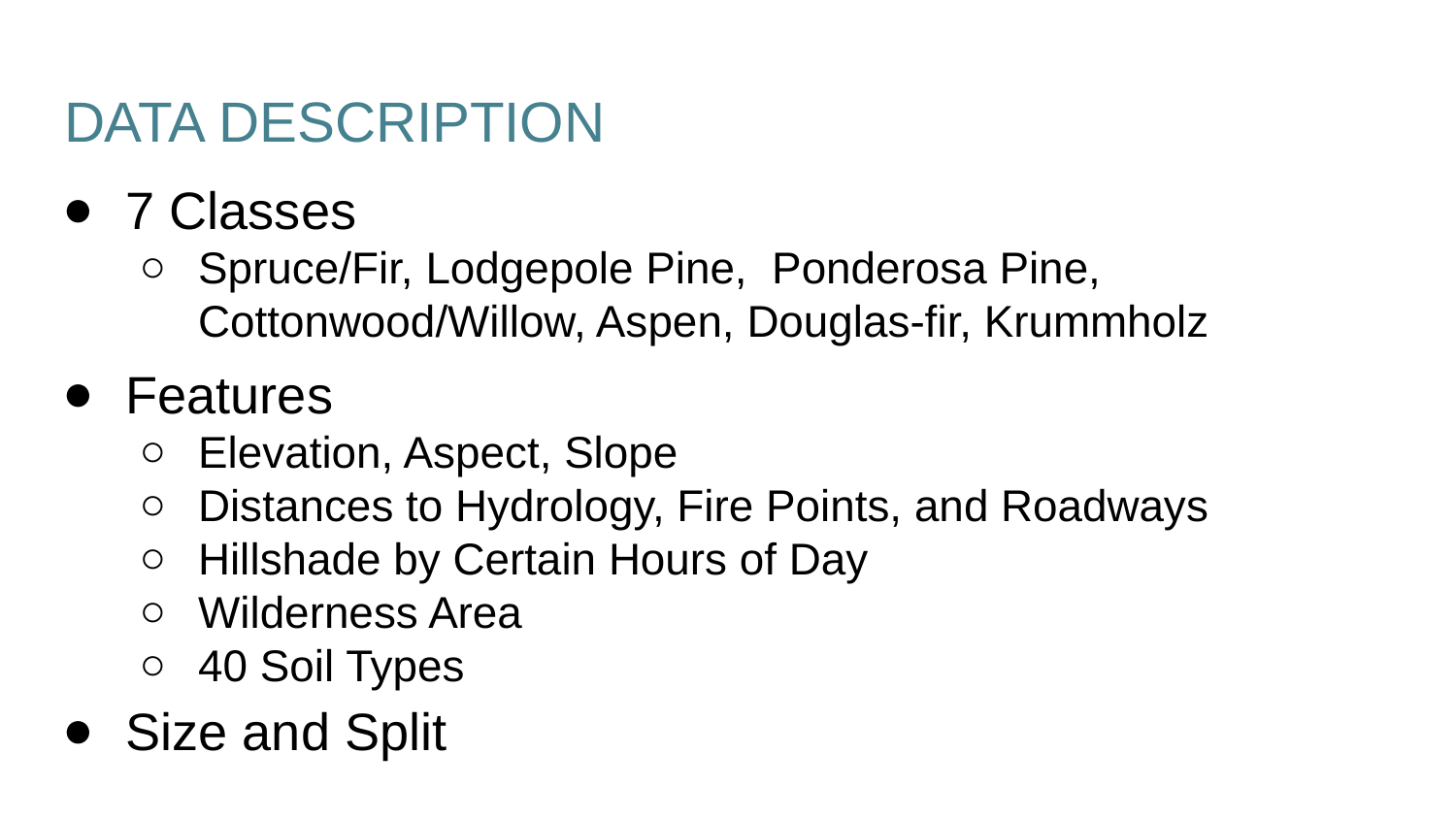

# DATA DESCRIPTION
7 Classes
Spruce/Fir, Lodgepole Pine,  Ponderosa Pine, Cottonwood/Willow, Aspen, Douglas-fir, Krummholz
Features
Elevation, Aspect, Slope
Distances to Hydrology, Fire Points, and Roadways
Hillshade by Certain Hours of Day
Wilderness Area
40 Soil Types
Size and Split